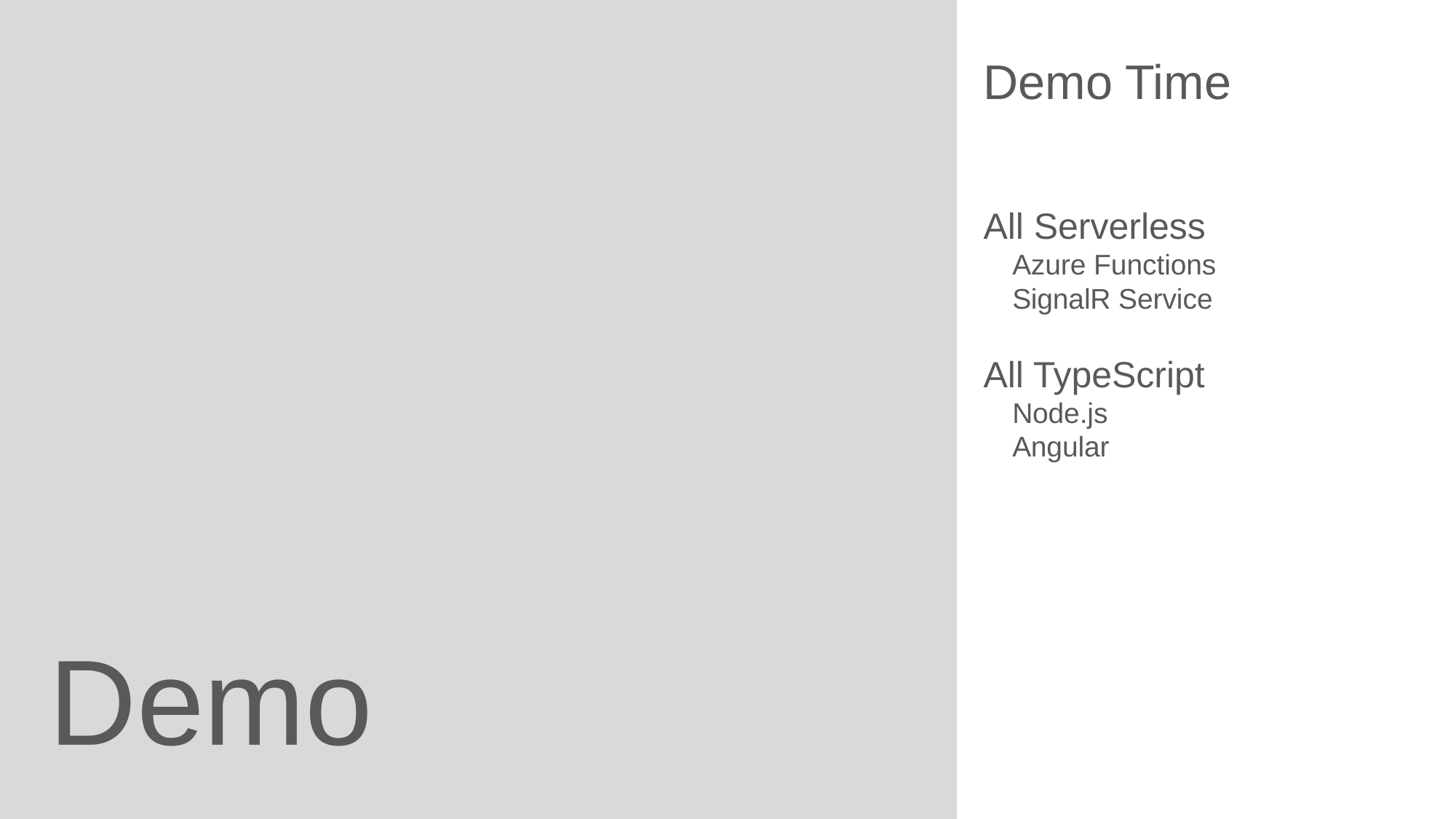

Demo Time

All Serverless
Azure Functions
SignalR Service
All TypeScript
Node.js
Angular